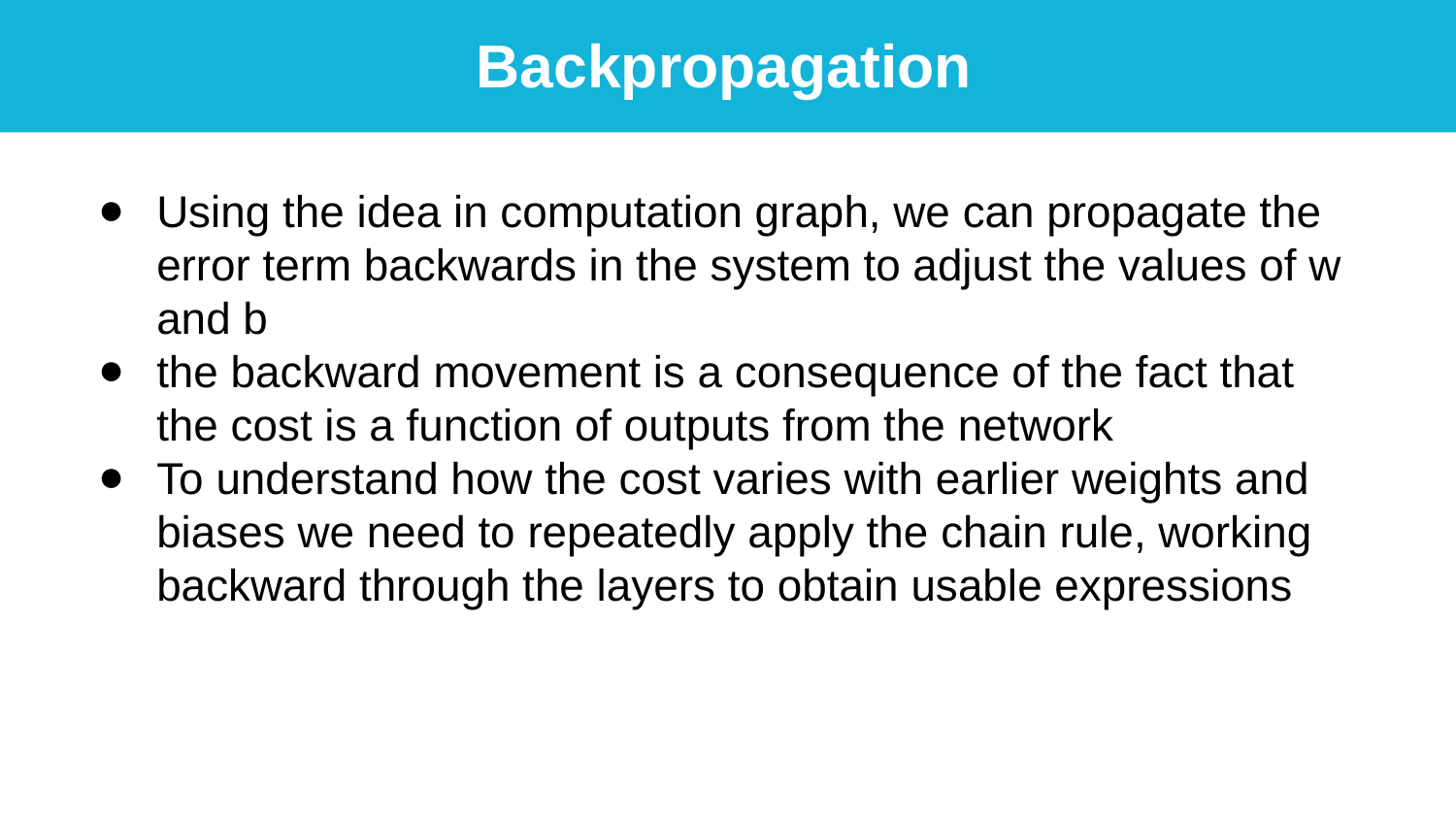

Backpropagation
Using the idea in computation graph, we can propagate the error term backwards in the system to adjust the values of w and b
the backward movement is a consequence of the fact that the cost is a function of outputs from the network
To understand how the cost varies with earlier weights and biases we need to repeatedly apply the chain rule, working backward through the layers to obtain usable expressions